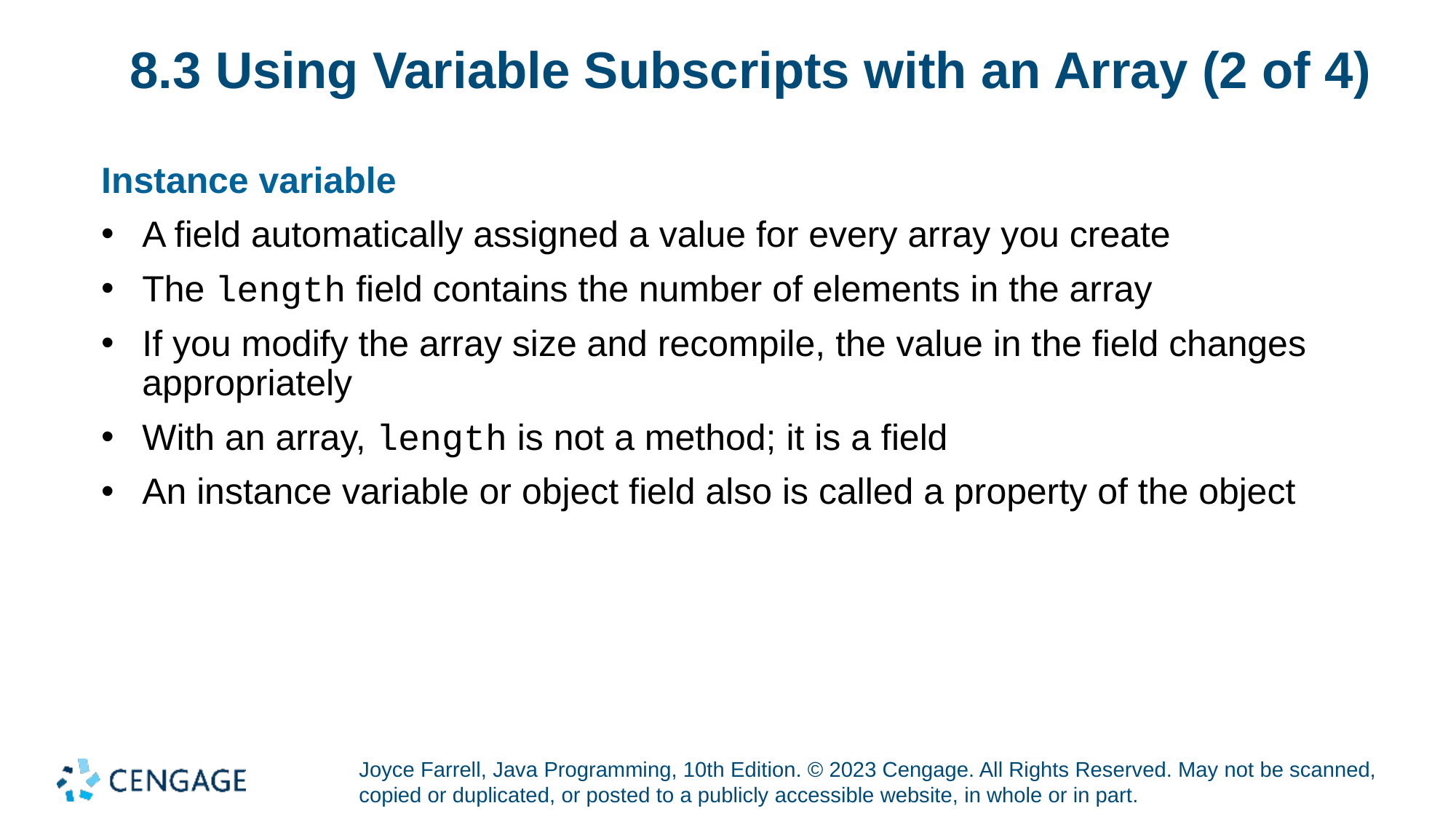

# 8.3 Using Variable Subscripts with an Array (2 of 4)
Instance variable
A field automatically assigned a value for every array you create
The length field contains the number of elements in the array
If you modify the array size and recompile, the value in the field changes appropriately
With an array, length is not a method; it is a field
An instance variable or object field also is called a property of the object